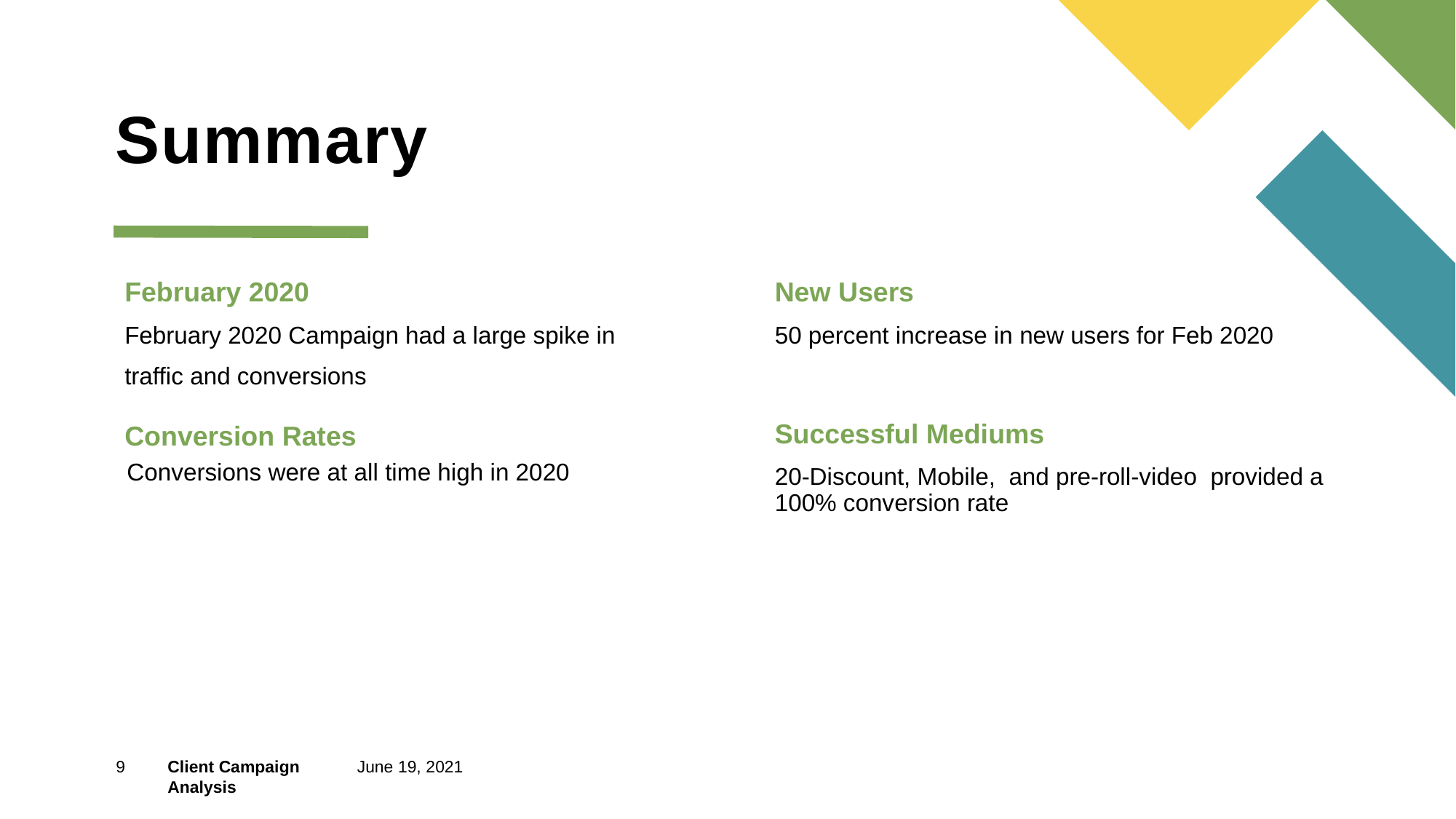

# Summary
February 2020
New Users
February 2020 Campaign had a large spike in
traffic and conversions
50 percent increase in new users for Feb 2020
Successful Mediums
Conversion Rates
Conversions were at all time high in 2020
20-Discount, Mobile,  and pre-roll-video  provided a 100% conversion rate
9
Client Campaign Analysis
June 19, 2021